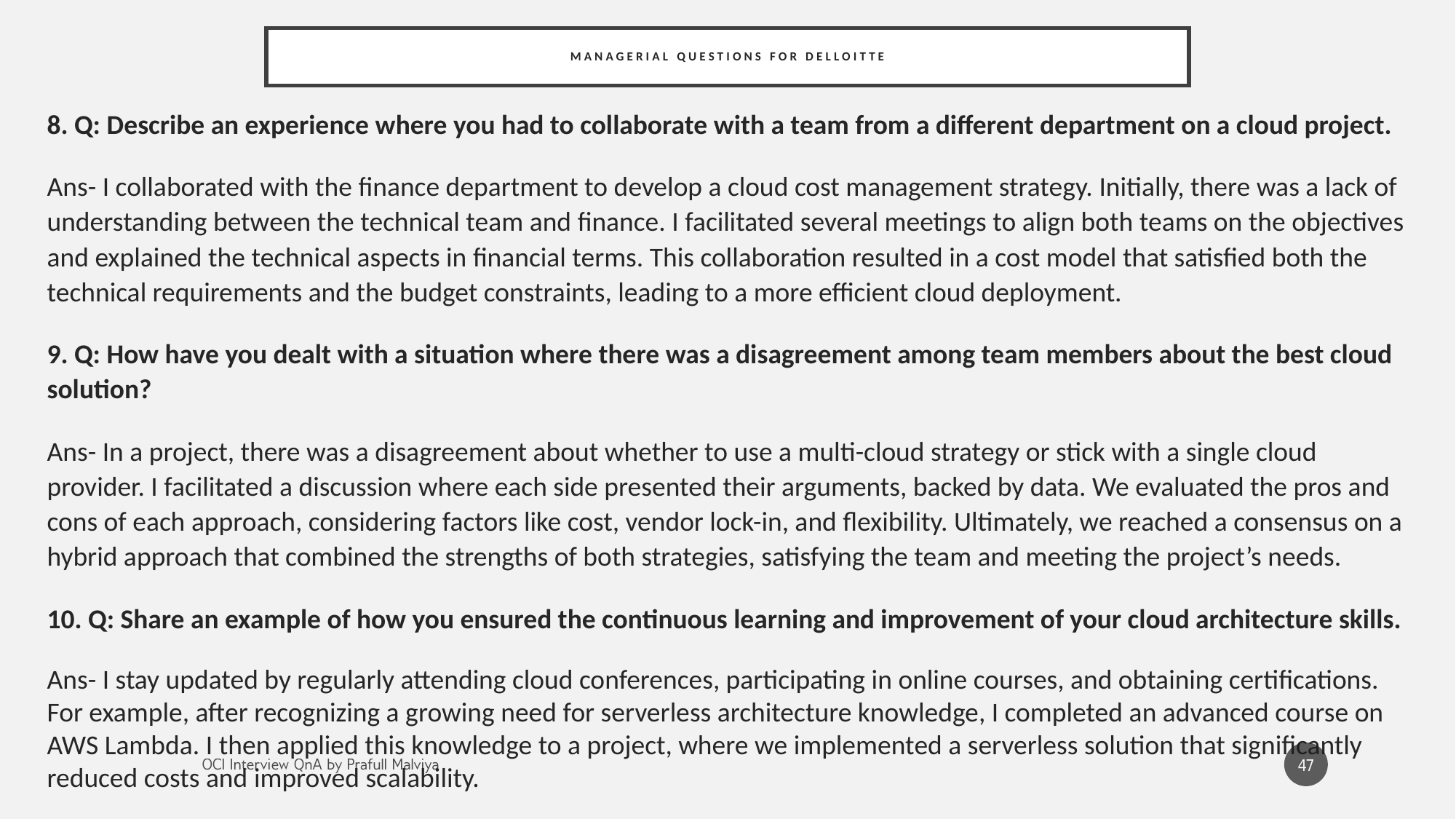

# Managerial Questions For Delloitte
8. Q: Describe an experience where you had to collaborate with a team from a different department on a cloud project.
Ans- I collaborated with the finance department to develop a cloud cost management strategy. Initially, there was a lack of understanding between the technical team and finance. I facilitated several meetings to align both teams on the objectives and explained the technical aspects in financial terms. This collaboration resulted in a cost model that satisfied both the technical requirements and the budget constraints, leading to a more efficient cloud deployment.
9. Q: How have you dealt with a situation where there was a disagreement among team members about the best cloud solution?
Ans- In a project, there was a disagreement about whether to use a multi-cloud strategy or stick with a single cloud provider. I facilitated a discussion where each side presented their arguments, backed by data. We evaluated the pros and cons of each approach, considering factors like cost, vendor lock-in, and flexibility. Ultimately, we reached a consensus on a hybrid approach that combined the strengths of both strategies, satisfying the team and meeting the project’s needs.
10. Q: Share an example of how you ensured the continuous learning and improvement of your cloud architecture skills.
Ans- I stay updated by regularly attending cloud conferences, participating in online courses, and obtaining certifications. For example, after recognizing a growing need for serverless architecture knowledge, I completed an advanced course on AWS Lambda. I then applied this knowledge to a project, where we implemented a serverless solution that significantly reduced costs and improved scalability.
47
OCI Interview QnA by Prafull Malviya